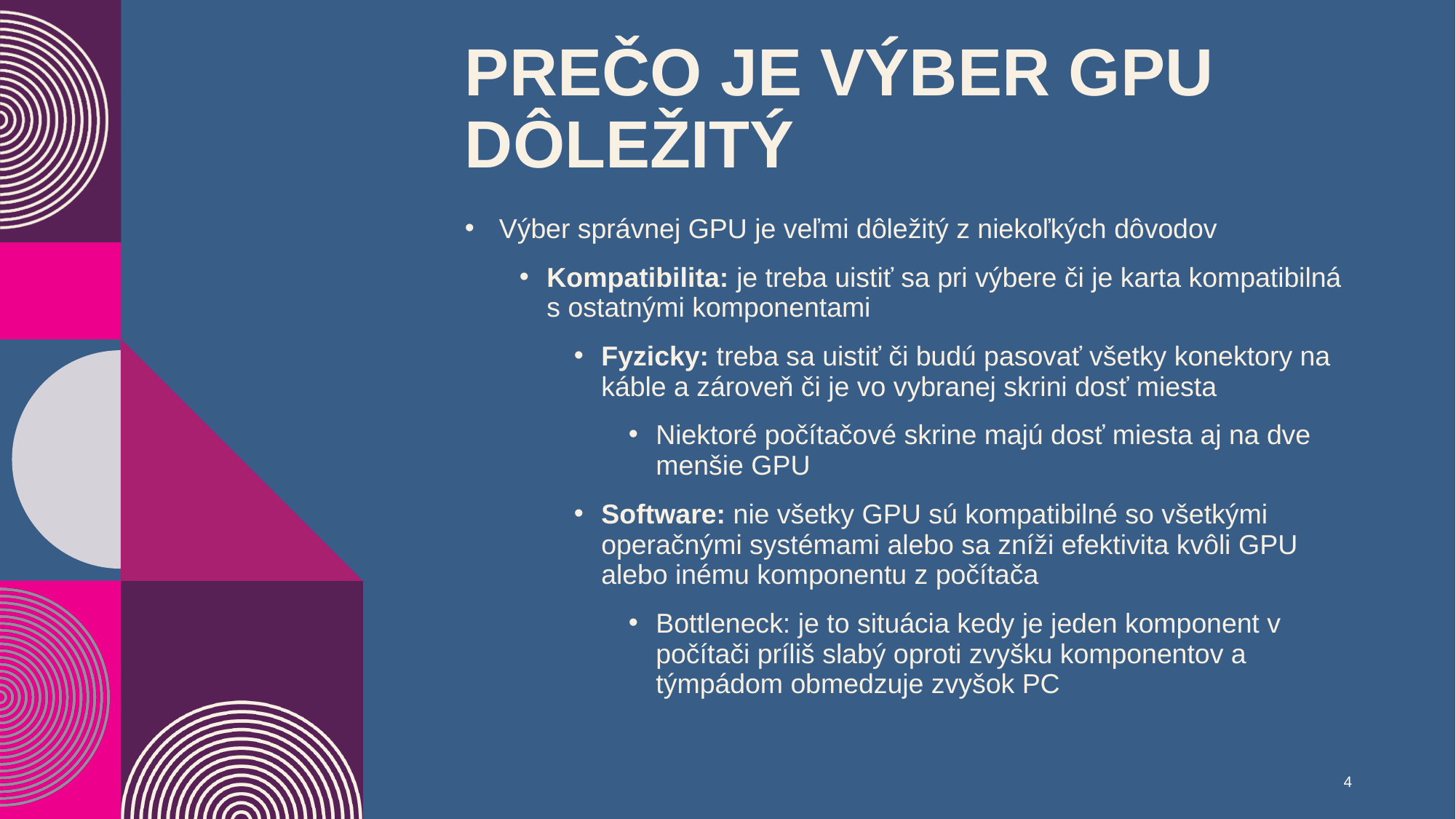

# Prečo je výber GPU dôležitý
Výber správnej GPU je veľmi dôležitý z niekoľkých dôvodov
Kompatibilita: je treba uistiť sa pri výbere či je karta kompatibilná s ostatnými komponentami
Fyzicky: treba sa uistiť či budú pasovať všetky konektory na káble a zároveň či je vo vybranej skrini dosť miesta
Niektoré počítačové skrine majú dosť miesta aj na dve menšie GPU
Software: nie všetky GPU sú kompatibilné so všetkými operačnými systémami alebo sa zníži efektivita kvôli GPU alebo inému komponentu z počítača
Bottleneck: je to situácia kedy je jeden komponent v počítači príliš slabý oproti zvyšku komponentov a týmpádom obmedzuje zvyšok PC

4